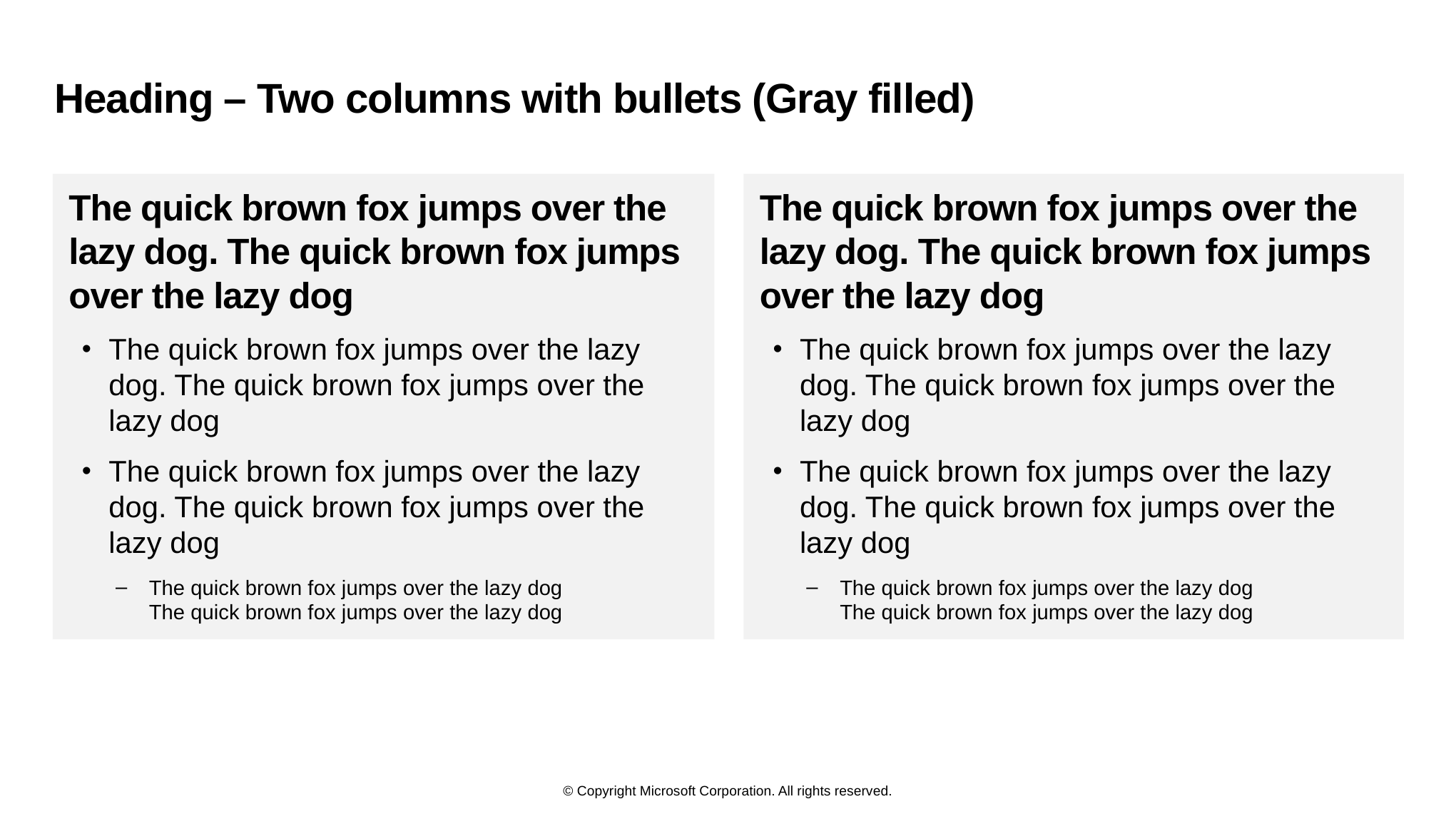

# Heading – Two columns with bullets (Gray filled)
The quick brown fox jumps over the lazy dog. The quick brown fox jumps over the lazy dog
The quick brown fox jumps over the lazy dog. The quick brown fox jumps over the lazy dog
The quick brown fox jumps over the lazy dog. The quick brown fox jumps over the lazy dog
The quick brown fox jumps over the lazy dog
The quick brown fox jumps over the lazy dog
The quick brown fox jumps over the lazy dog. The quick brown fox jumps over the lazy dog
The quick brown fox jumps over the lazy dog. The quick brown fox jumps over the lazy dog
The quick brown fox jumps over the lazy dog. The quick brown fox jumps over the lazy dog
The quick brown fox jumps over the lazy dog
The quick brown fox jumps over the lazy dog